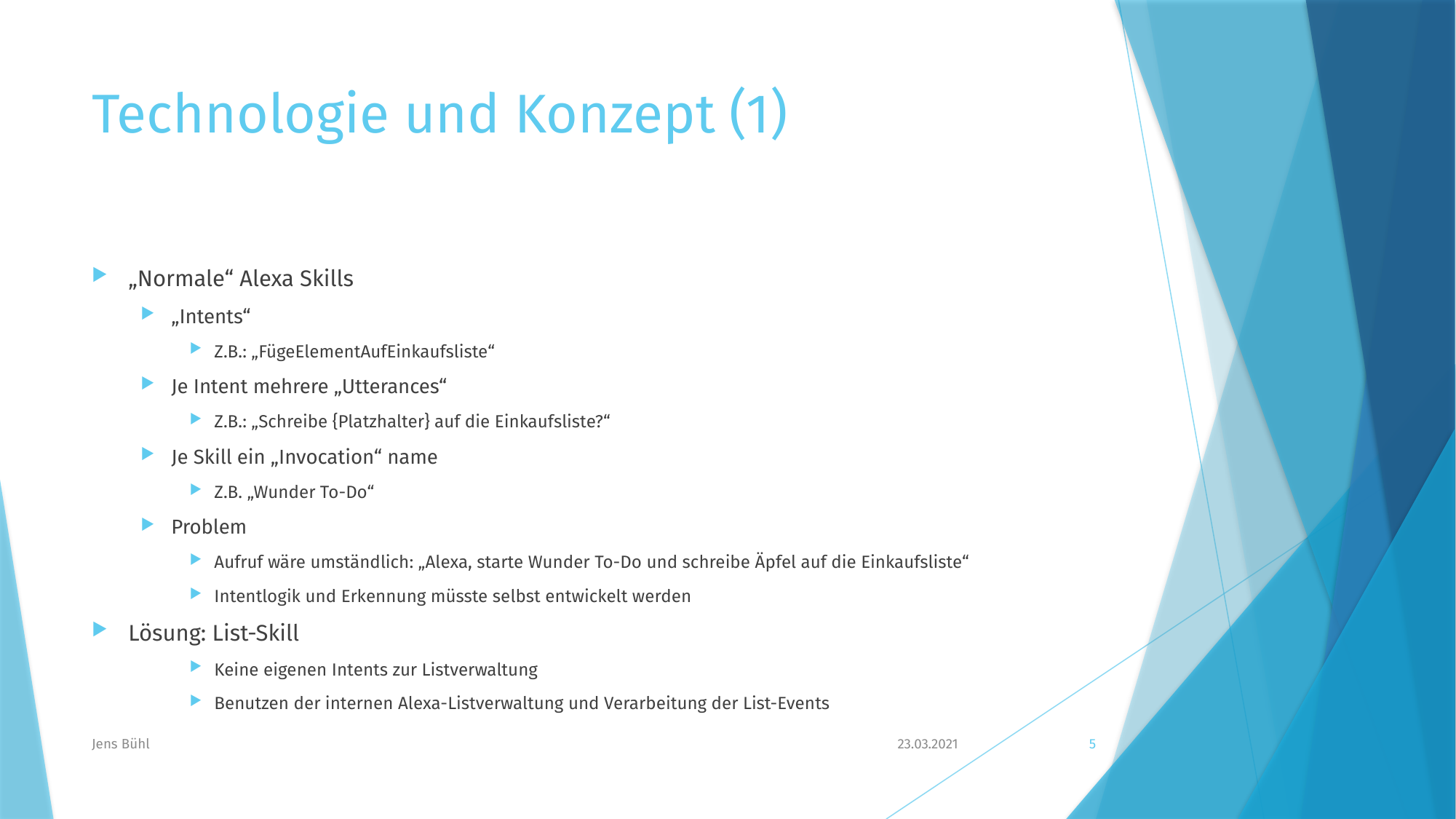

# Technologie und Konzept (1)
„Normale“ Alexa Skills
„Intents“
Z.B.: „FügeElementAufEinkaufsliste“
Je Intent mehrere „Utterances“
Z.B.: „Schreibe {Platzhalter} auf die Einkaufsliste?“
Je Skill ein „Invocation“ name
Z.B. „Wunder To-Do“
Problem
Aufruf wäre umständlich: „Alexa, starte Wunder To-Do und schreibe Äpfel auf die Einkaufsliste“
Intentlogik und Erkennung müsste selbst entwickelt werden
Lösung: List-Skill
Keine eigenen Intents zur Listverwaltung
Benutzen der internen Alexa-Listverwaltung und Verarbeitung der List-Events

Jens Bühl
23.03.2021
5